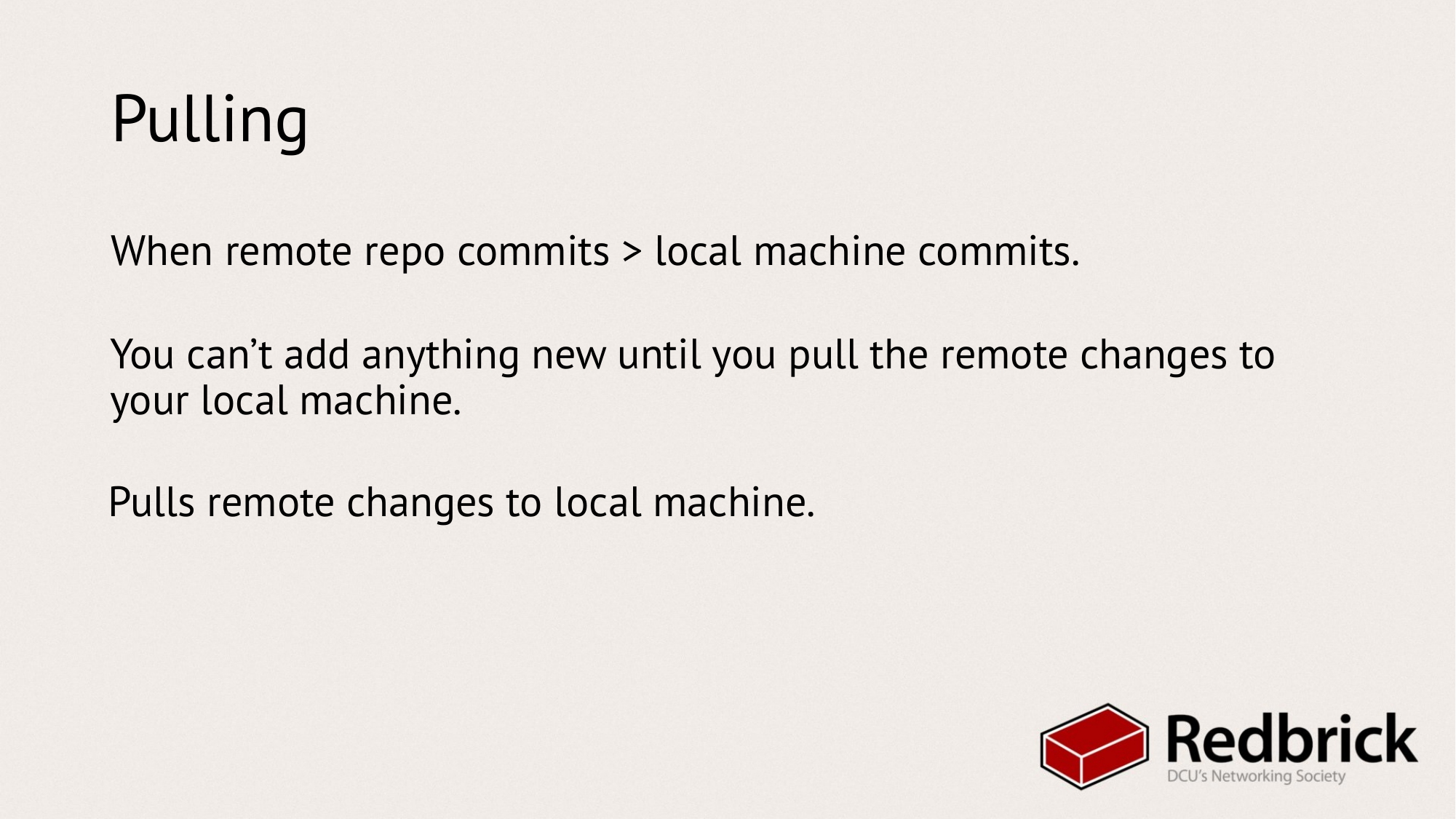

# Pulling
When remote repo commits > local machine commits.

You can’t add anything new until you pull the remote changes to your local machine.
Pulls remote changes to local machine.